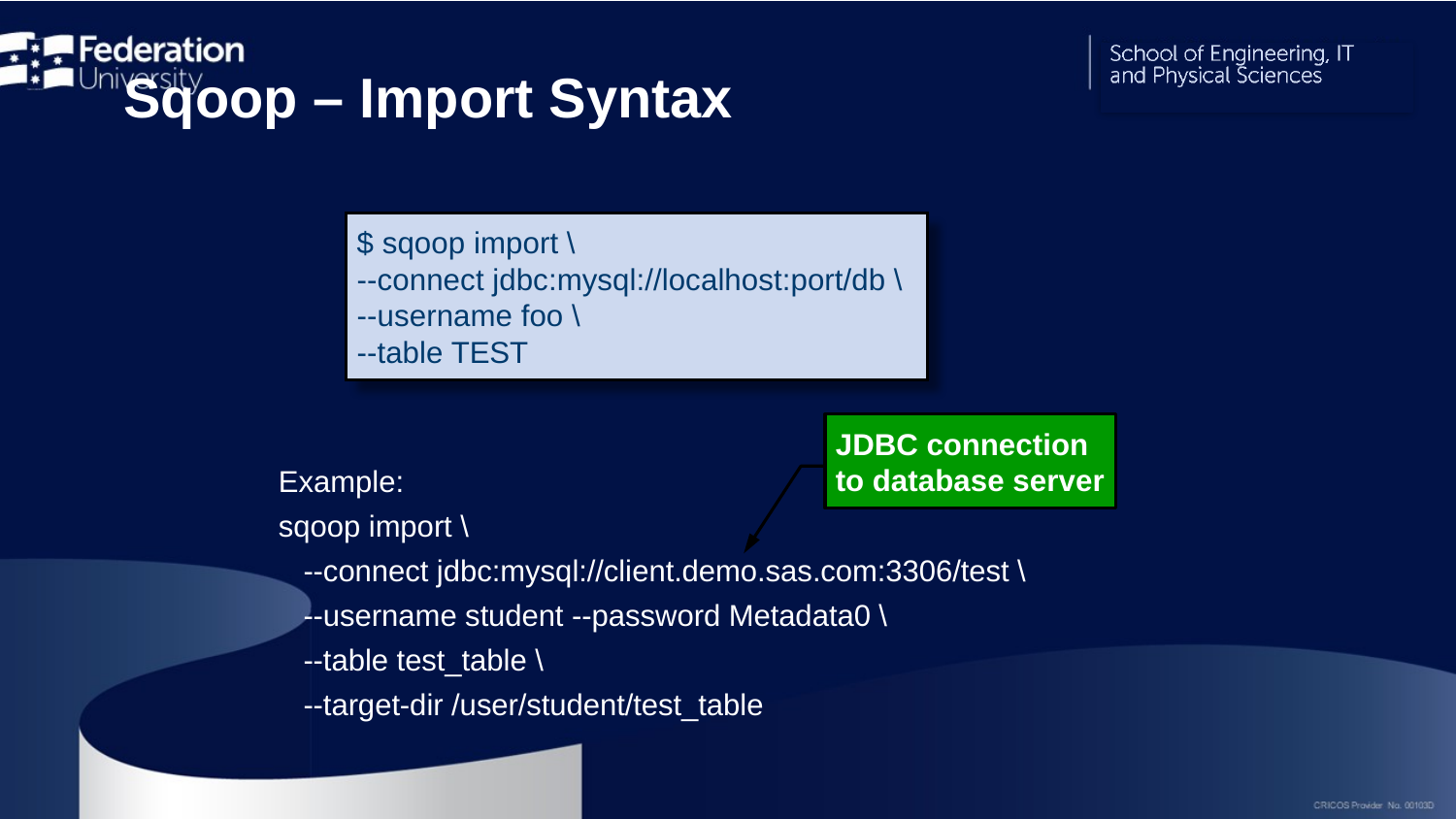

# Sqoop – Import Syntax
$ sqoop import \
--connect jdbc:mysql://localhost:port/db \
--username foo \
--table TEST

JDBC connection
to database server
Example:
sqoop import \
   --connect jdbc:mysql://client.demo.sas.com:3306/test \
   --username student --password Metadata0 \
   --table test_table \
   --target-dir /user/student/test_table